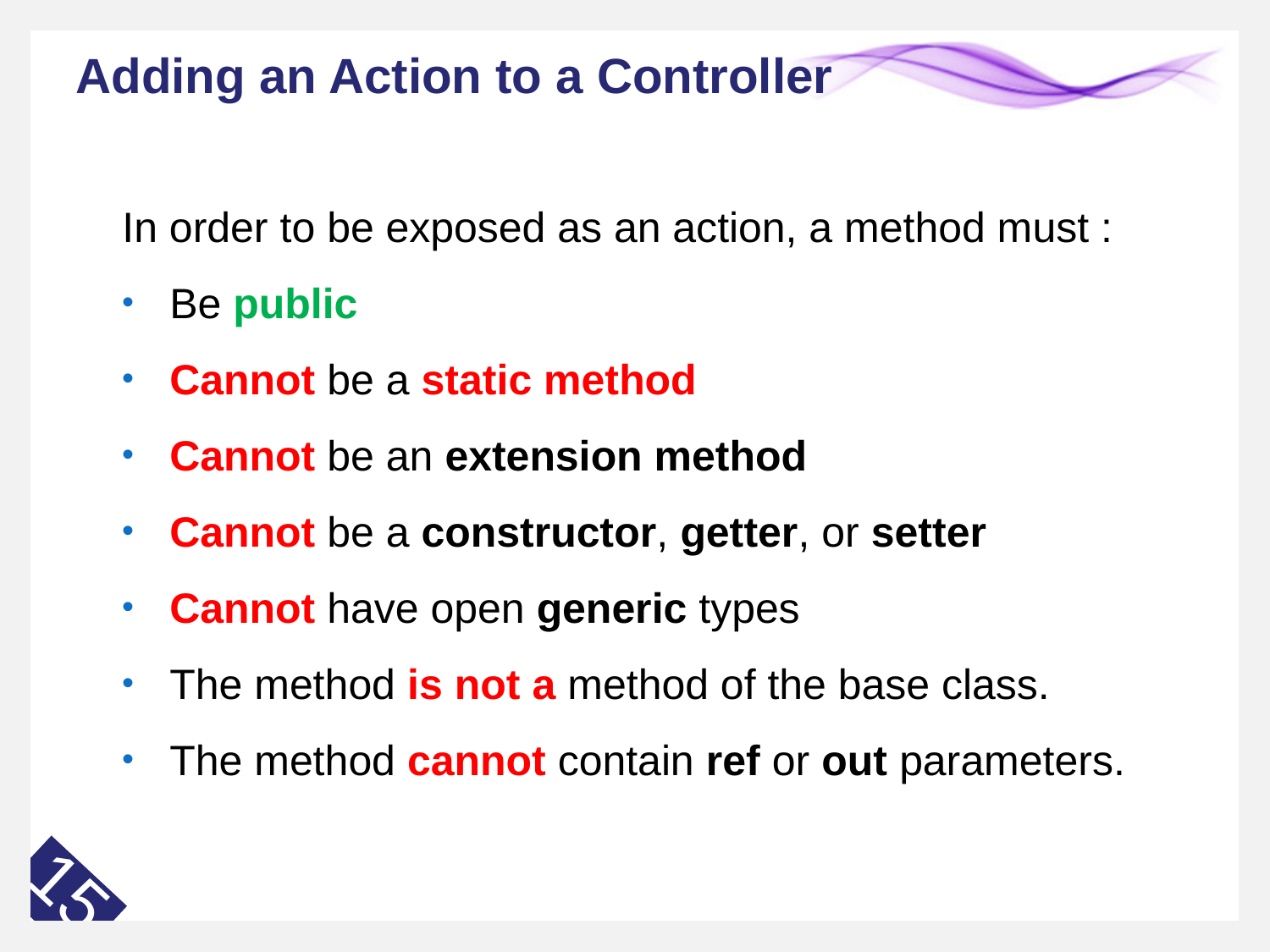

# Adding an Action to a Controller
In order to be exposed as an action, a method must :
Be public
Cannot be a static method
Cannot be an extension method
Cannot be a constructor, getter, or setter
Cannot have open generic types
The method is not a method of the base class.
The method cannot contain ref or out parameters.